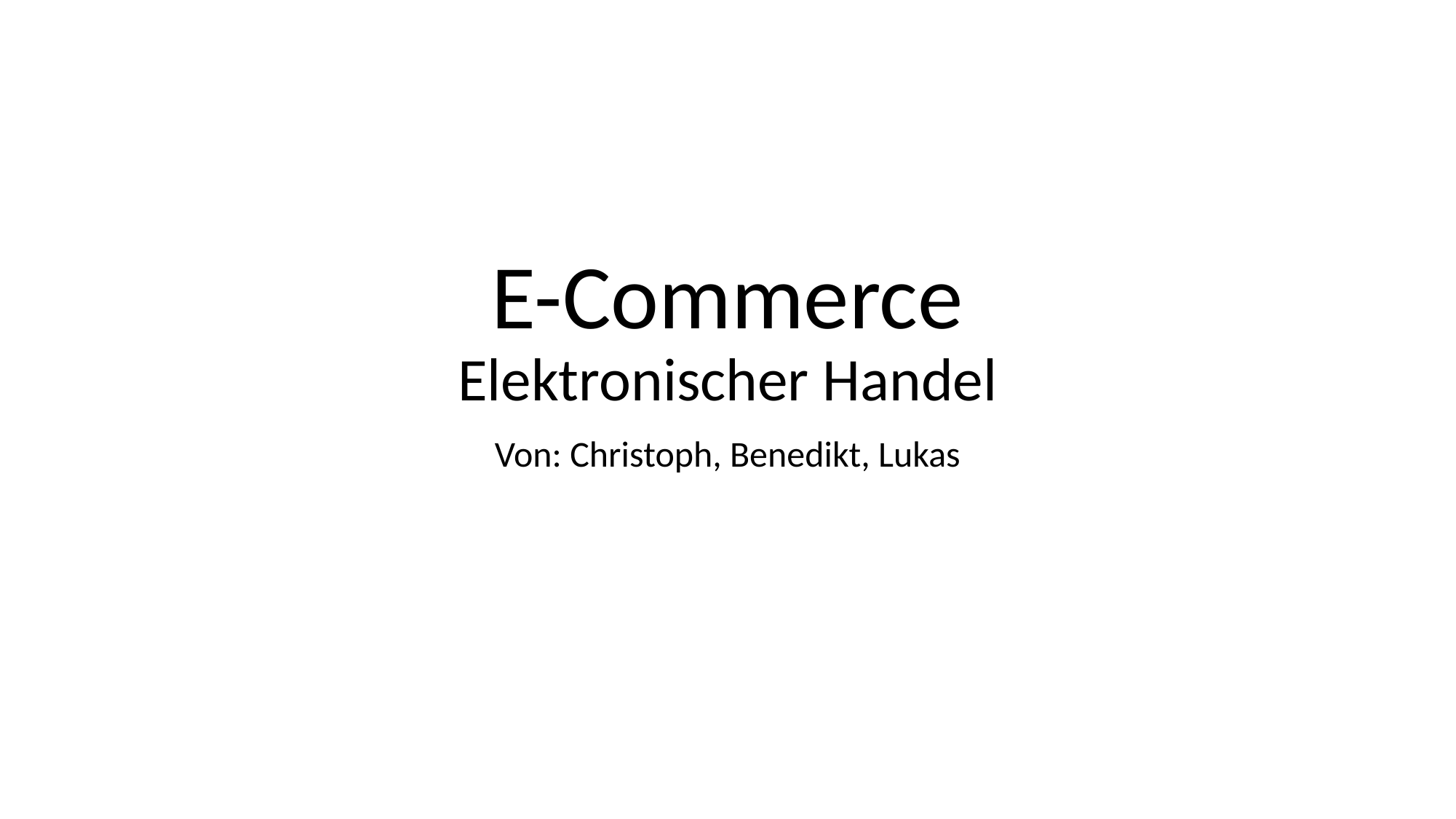

# E-Commerce Elektronischer Handel
Von: Christoph, Benedikt, Lukas